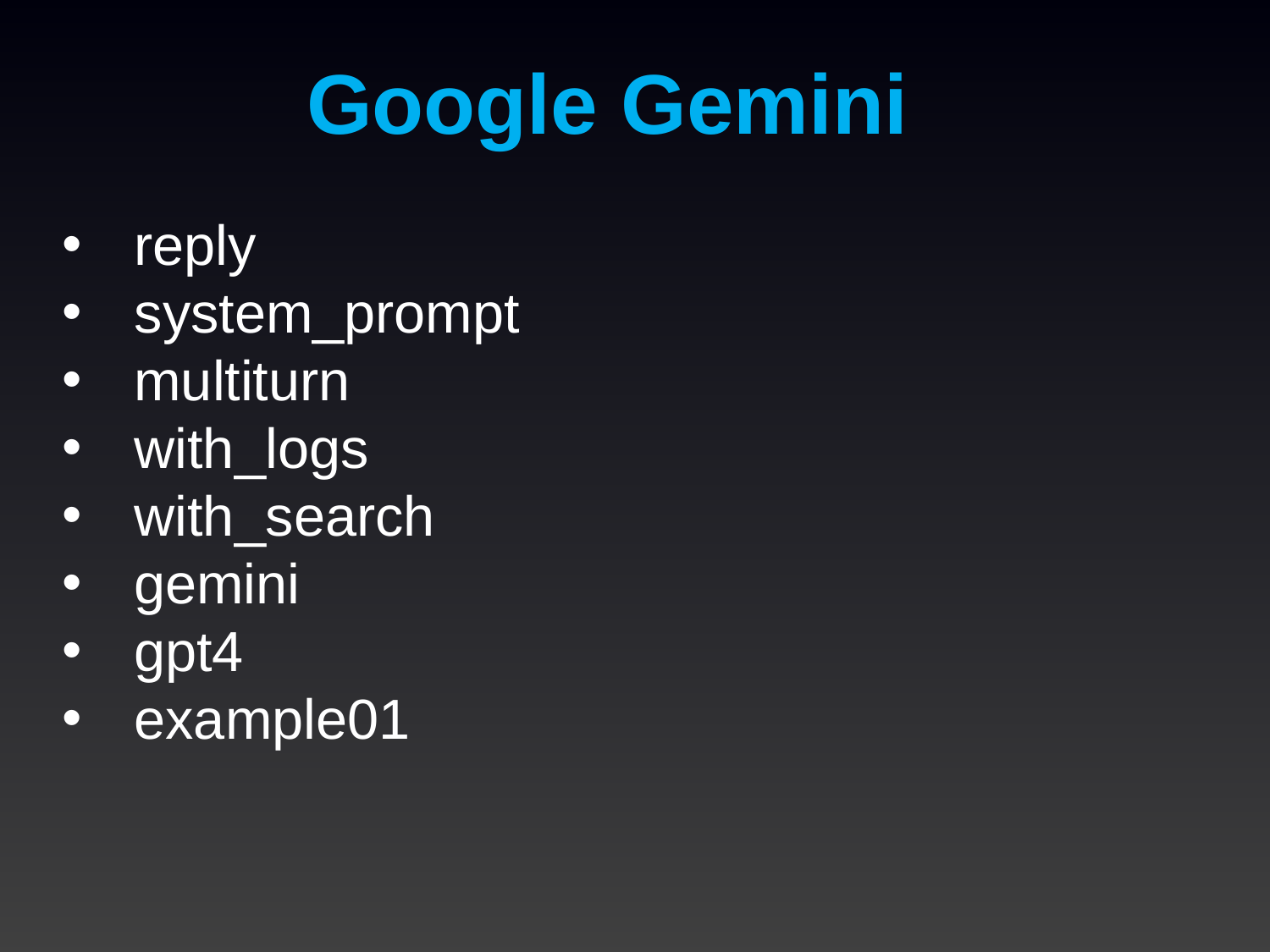

Google Gemini
reply
system_prompt
multiturn
with_logs
with_search
gemini
gpt4
example01